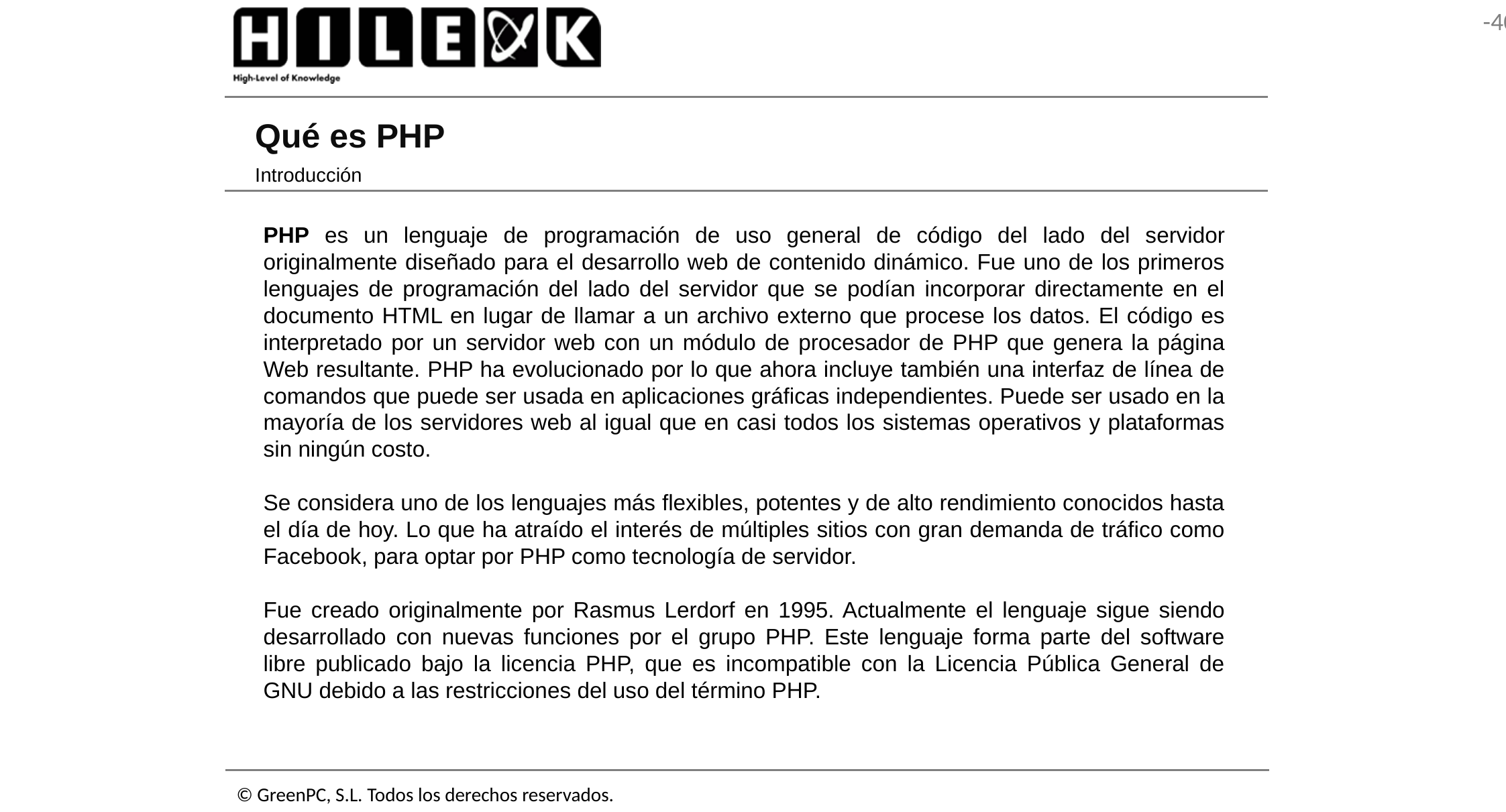

# Qué es PHP
Introducción
PHP es un lenguaje de programación de uso general de código del lado del servidor originalmente diseñado para el desarrollo web de contenido dinámico. Fue uno de los primeros lenguajes de programación del lado del servidor que se podían incorporar directamente en el documento HTML en lugar de llamar a un archivo externo que procese los datos. El código es interpretado por un servidor web con un módulo de procesador de PHP que genera la página Web resultante. PHP ha evolucionado por lo que ahora incluye también una interfaz de línea de comandos que puede ser usada en aplicaciones gráficas independientes. Puede ser usado en la mayoría de los servidores web al igual que en casi todos los sistemas operativos y plataformas sin ningún costo.

Se considera uno de los lenguajes más flexibles, potentes y de alto rendimiento conocidos hasta el día de hoy. Lo que ha atraído el interés de múltiples sitios con gran demanda de tráfico como Facebook, para optar por PHP como tecnología de servidor.

Fue creado originalmente por Rasmus Lerdorf en 1995. Actualmente el lenguaje sigue siendo desarrollado con nuevas funciones por el grupo PHP. Este lenguaje forma parte del software libre publicado bajo la licencia PHP, que es incompatible con la Licencia Pública General de GNU debido a las restricciones del uso del término PHP.